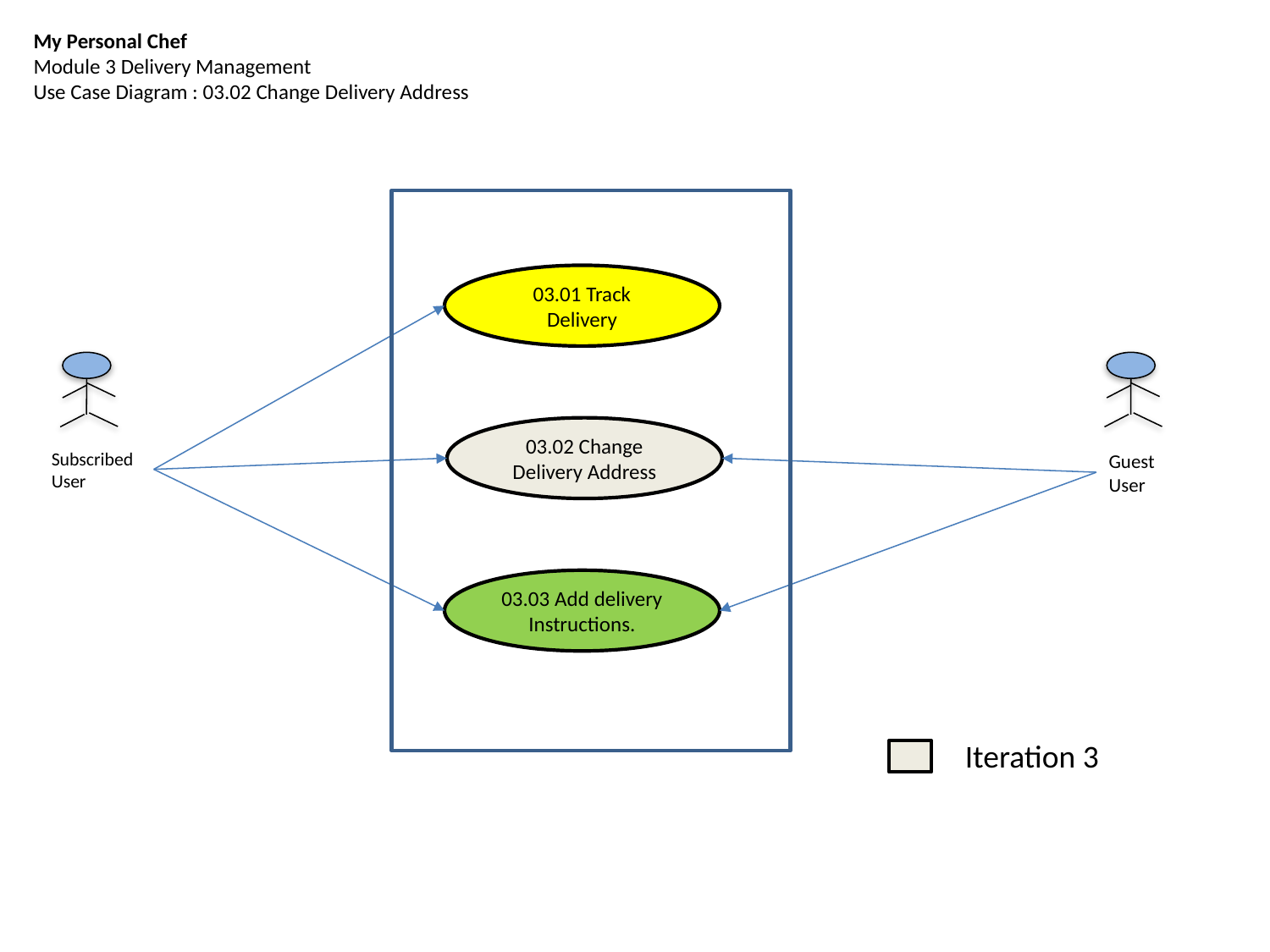

My Personal Chef
Module 3 Delivery Management
Use Case Diagram : 03.02 Change Delivery Address

03.01 Track Delivery

Subscribed User

Guest User
03.02 Change Delivery Address
03.03 Add delivery Instructions.
Iteration 3